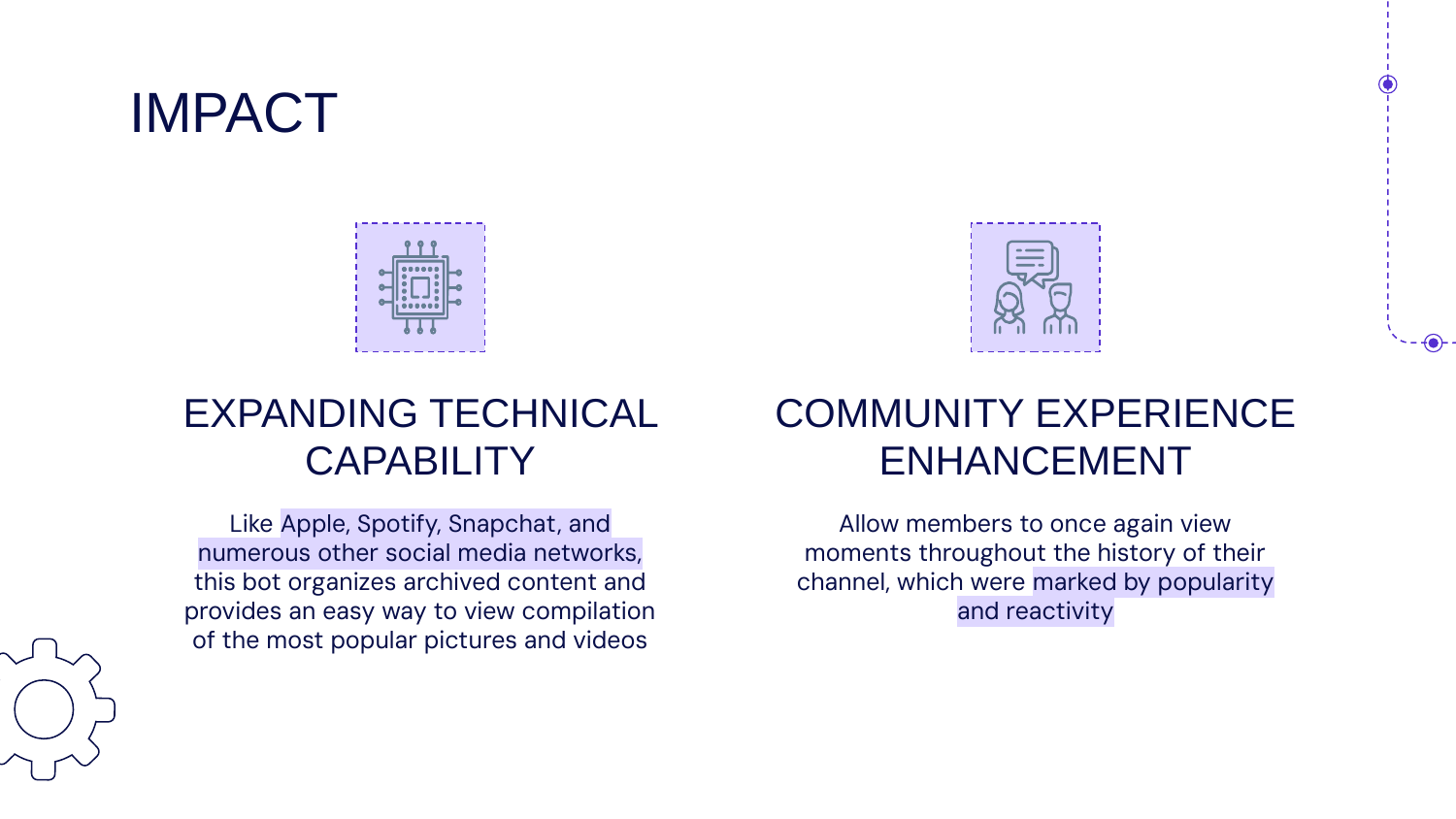

# IMPACT

EXPANDING TECHNICAL CAPABILITY
COMMUNITY EXPERIENCE ENHANCEMENT
Like Apple, Spotify, Snapchat, and numerous other social media networks, this bot organizes archived content and provides an easy way to view compilation of the most popular pictures and videos
Allow members to once again view moments throughout the history of their channel, which were marked by popularity and reactivity